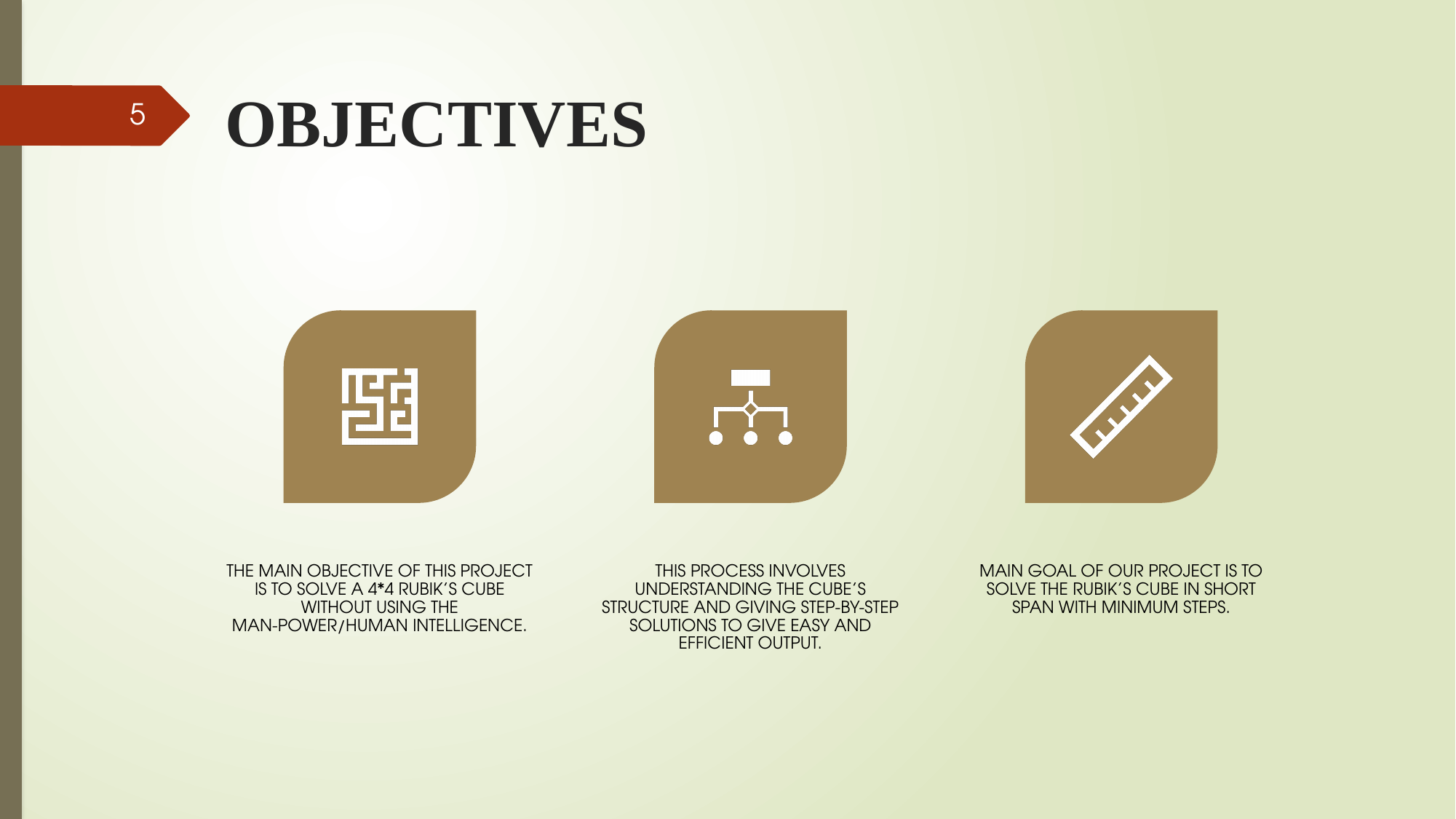

# OBJECTIVES

5
The main objective of this project is to solve a 4*4 Rubik’s cube without using the man-power/human intelligence.
This process involves understanding the cube’s structure and giving step-by-step solutions to give easy and efficient output.
Main goal of our project is to solve The Rubik’s cube in short span with minimum steps.